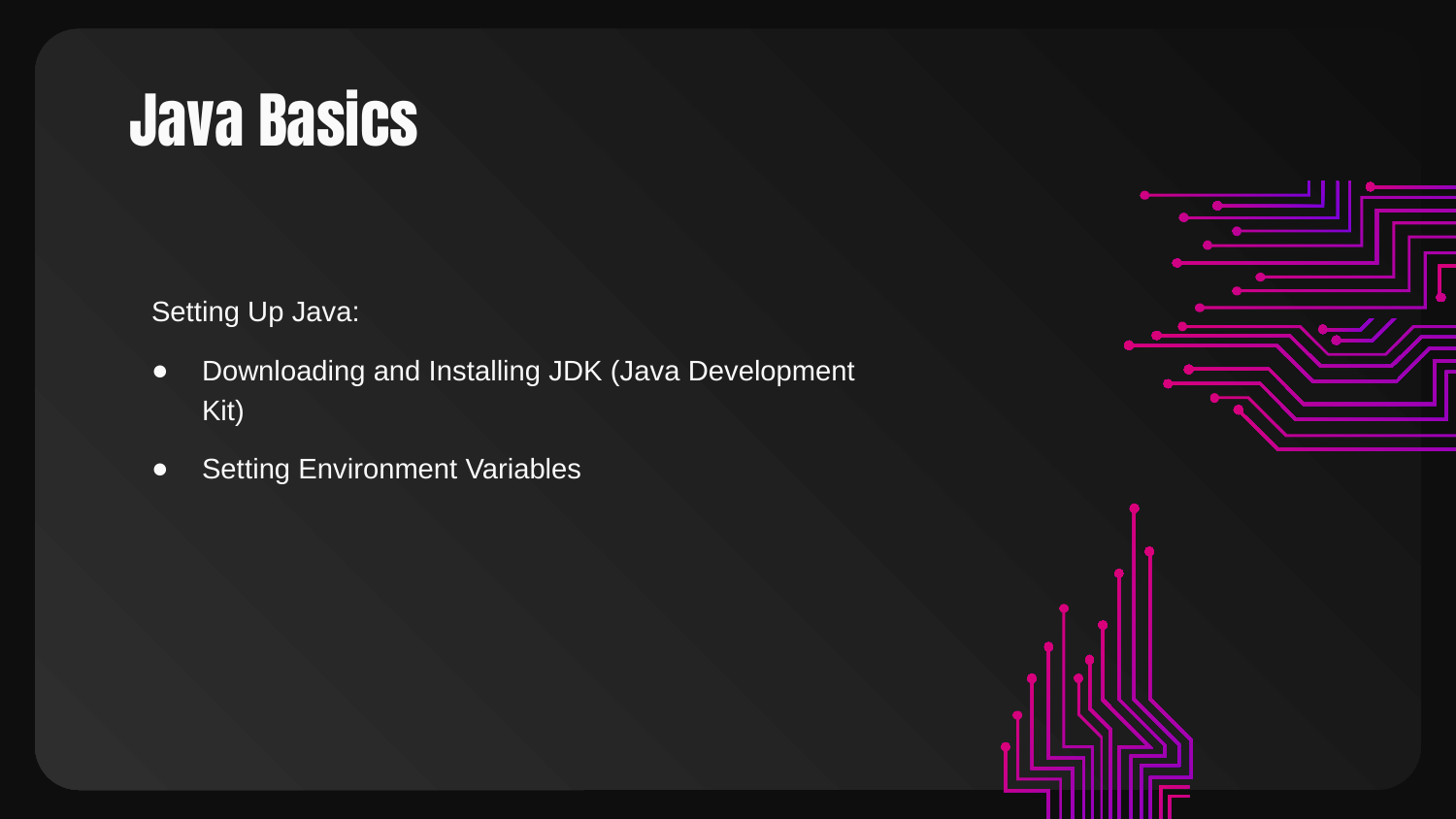

# Java Basics
Setting Up Java:
Downloading and Installing JDK (Java Development Kit)
Setting Environment Variables